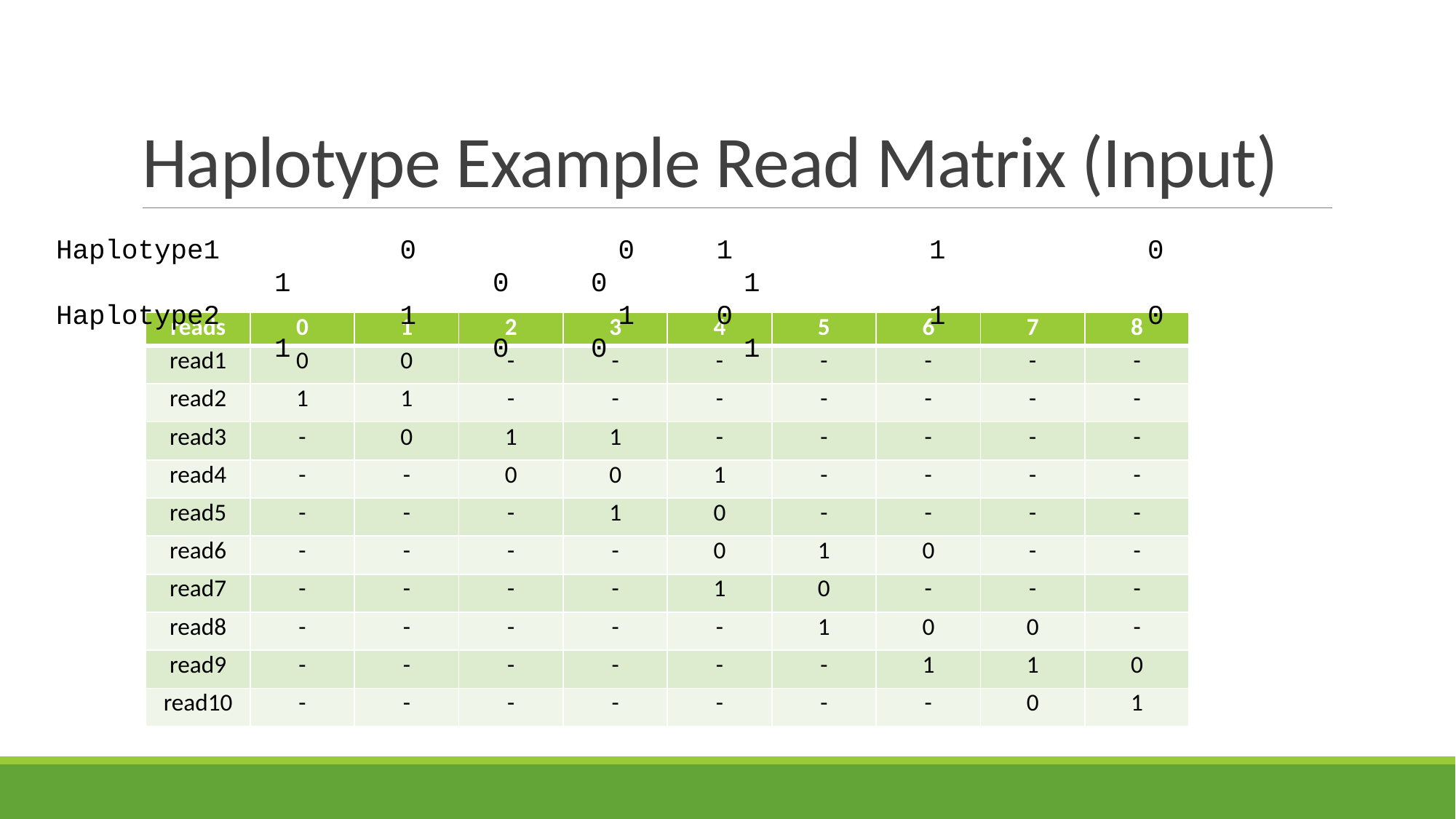

# Haplotype Example Read Matrix (Input)
Haplotype1		 0		 0     1		1		0		1		0     0	  1
Haplotype2		 1		 1     0		1		0		1		0     0	  1
| reads | 0 | 1 | 2 | 3 | 4 | 5 | 6 | 7 | 8 |
| --- | --- | --- | --- | --- | --- | --- | --- | --- | --- |
| read1 | 0 | 0 | - | - | - | - | - | - | - |
| read2 | 1 | 1 | - | - | - | - | - | - | - |
| read3 | - | 0 | 1 | 1 | - | - | - | - | - |
| read4 | - | - | 0 | 0 | 1 | - | - | - | - |
| read5 | - | - | - | 1 | 0 | - | - | - | - |
| read6 | - | - | - | - | 0 | 1 | 0 | - | - |
| read7 | - | - | - | - | 1 | 0 | - | - | - |
| read8 | - | - | - | - | - | 1 | 0 | 0 | - |
| read9 | - | - | - | - | - | - | 1 | 1 | 0 |
| read10 | - | - | - | - | - | - | - | 0 | 1 |